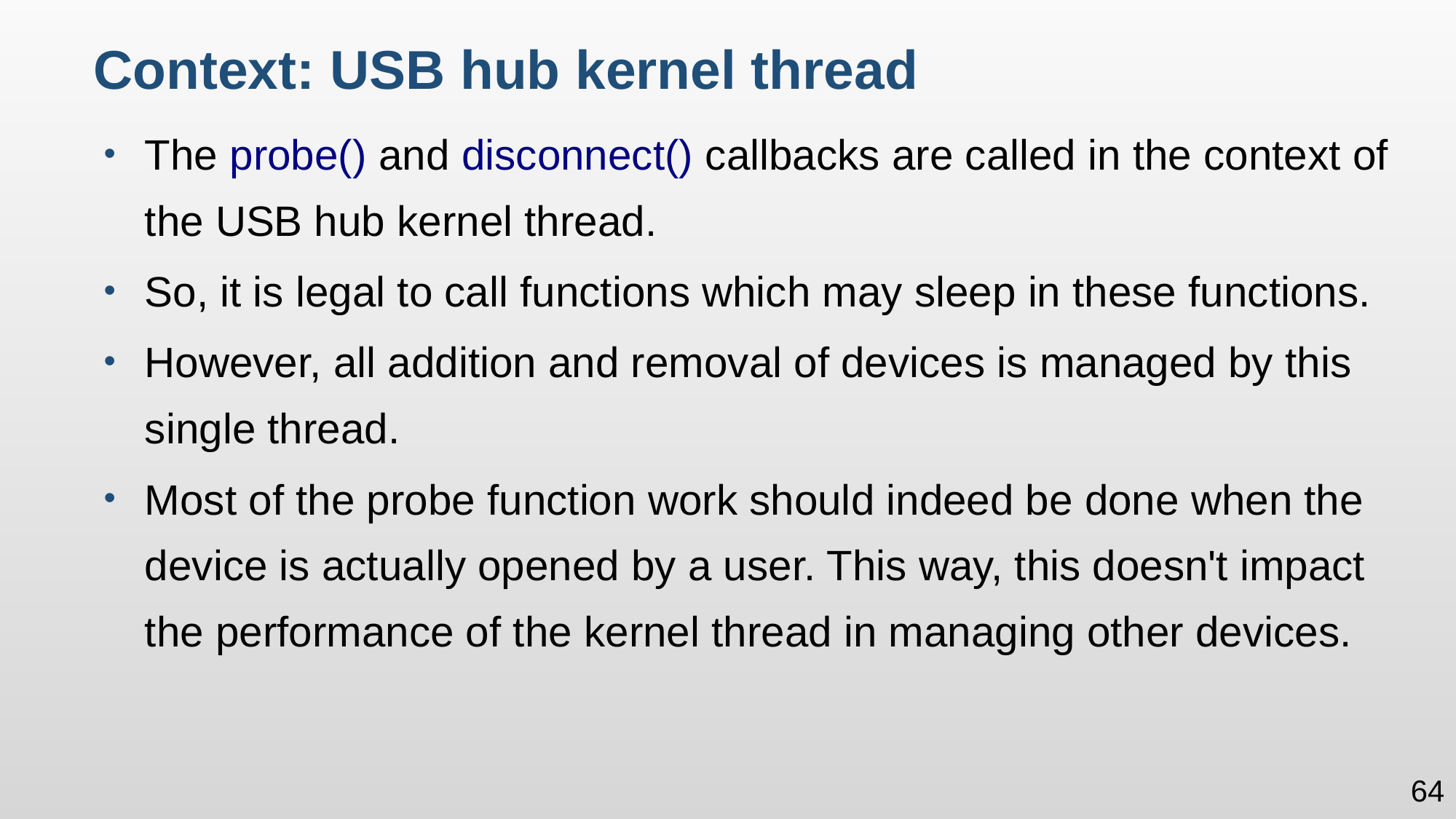

Context: USB hub kernel thread
The probe() and disconnect() callbacks are called in the context of the USB hub kernel thread.
So, it is legal to call functions which may sleep in these functions.
However, all addition and removal of devices is managed by this single thread.
Most of the probe function work should indeed be done when the device is actually opened by a user. This way, this doesn't impact the performance of the kernel thread in managing other devices.

64